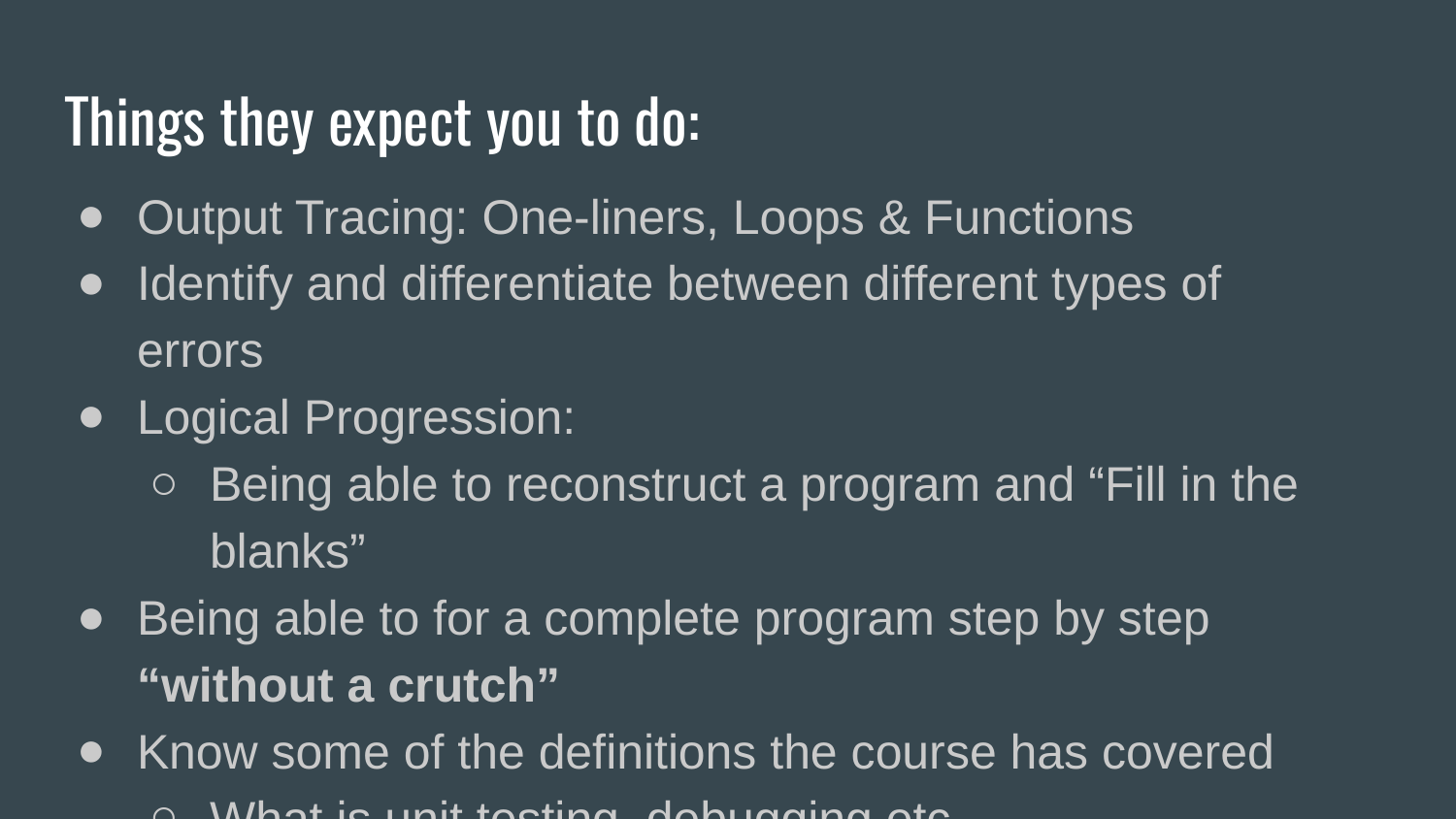

# Things they expect you to do:
Output Tracing: One-liners, Loops & Functions
Identify and differentiate between different types of errors
Logical Progression:
Being able to reconstruct a program and “Fill in the blanks”
Being able to for a complete program step by step “without a crutch”
Know some of the definitions the course has covered
What is unit testing, debugging etc